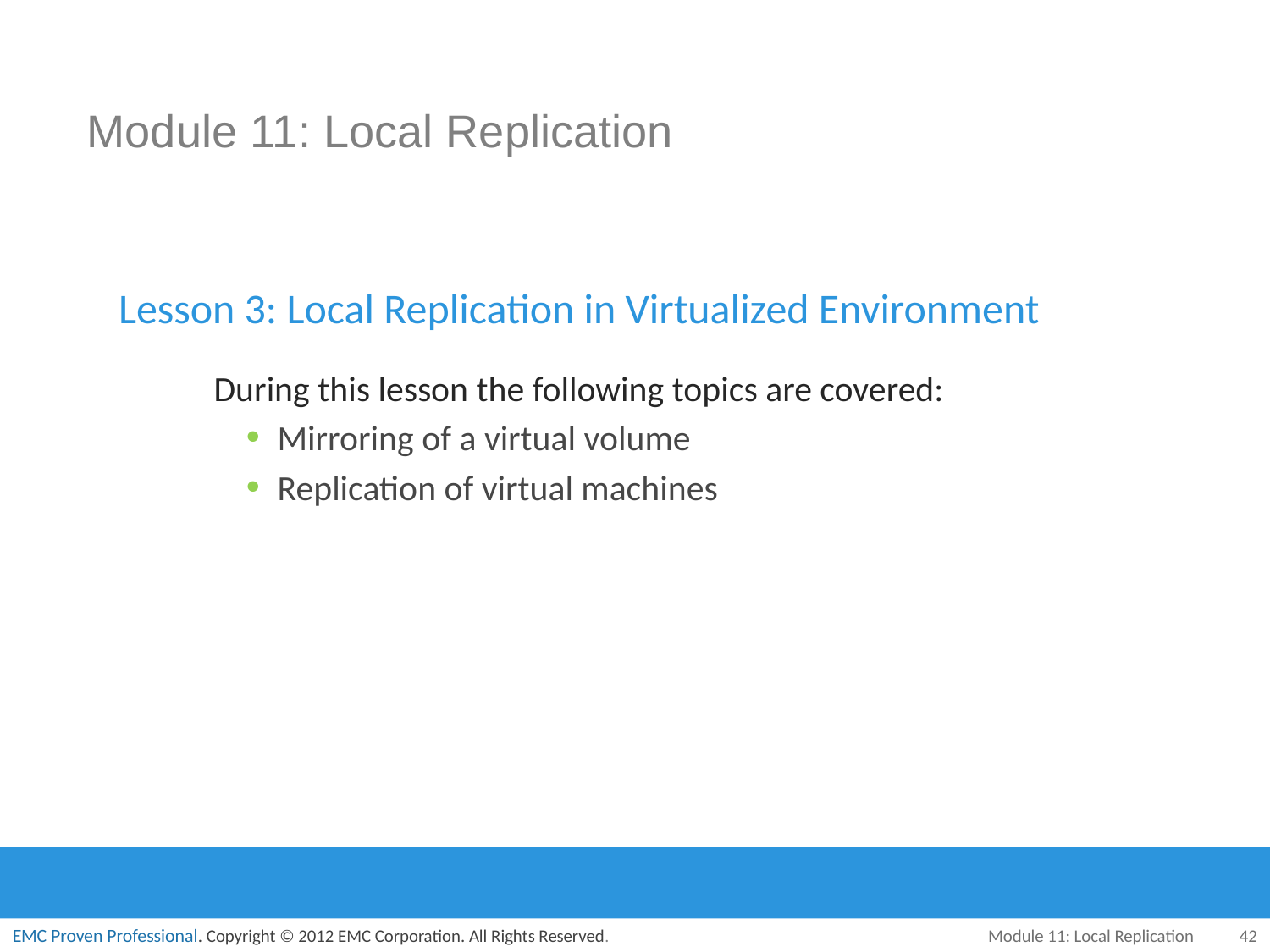

# Module 11: Local Replication
Lesson 3: Local Replication in Virtualized Environment
During this lesson the following topics are covered:
Mirroring of a virtual volume
Replication of virtual machines

Module 11: Local Replication
42